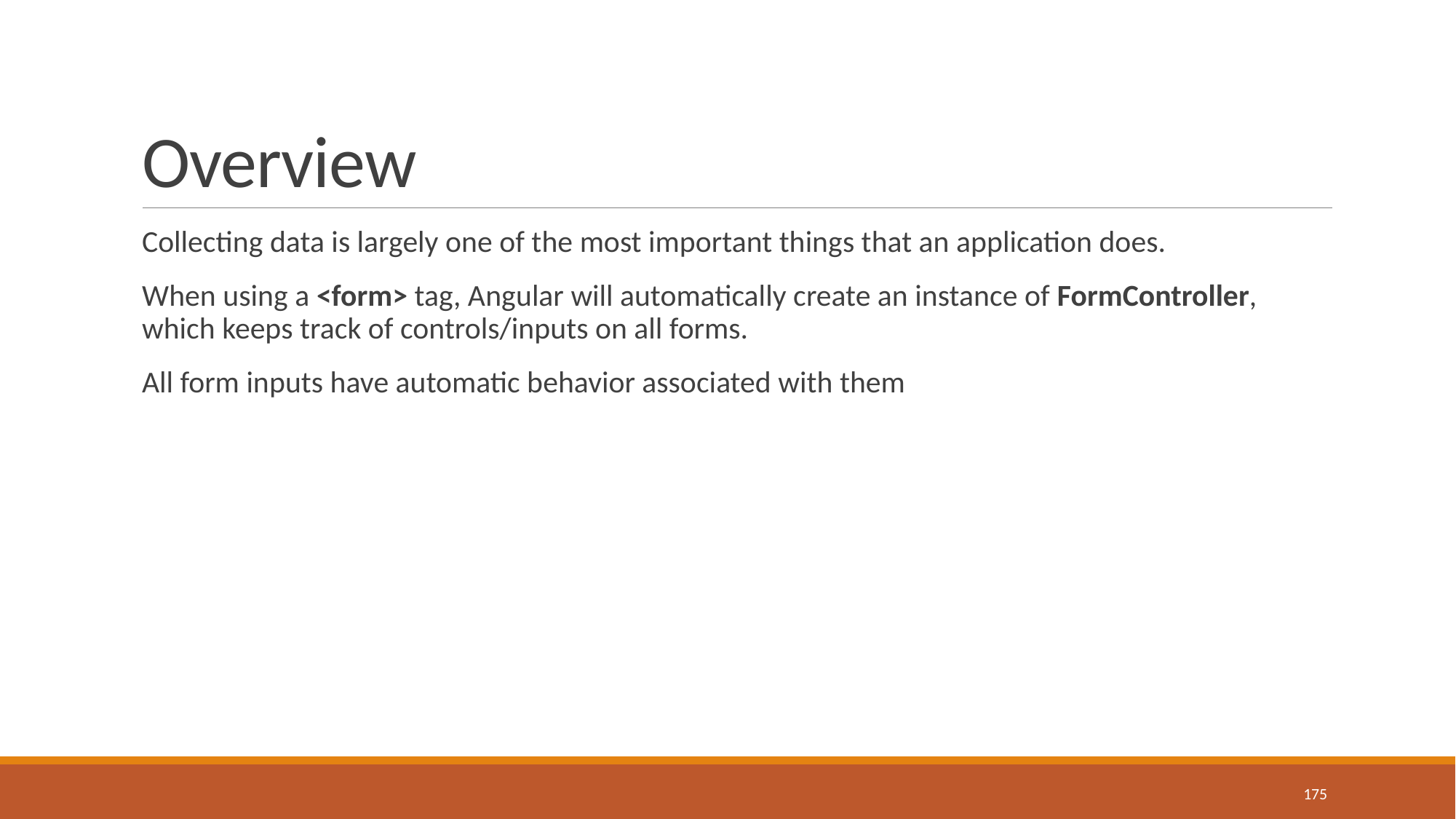

# Overview
Collecting data is largely one of the most important things that an application does.
When using a <form> tag, Angular will automatically create an instance of FormController, which keeps track of controls/inputs on all forms.
All form inputs have automatic behavior associated with them
175